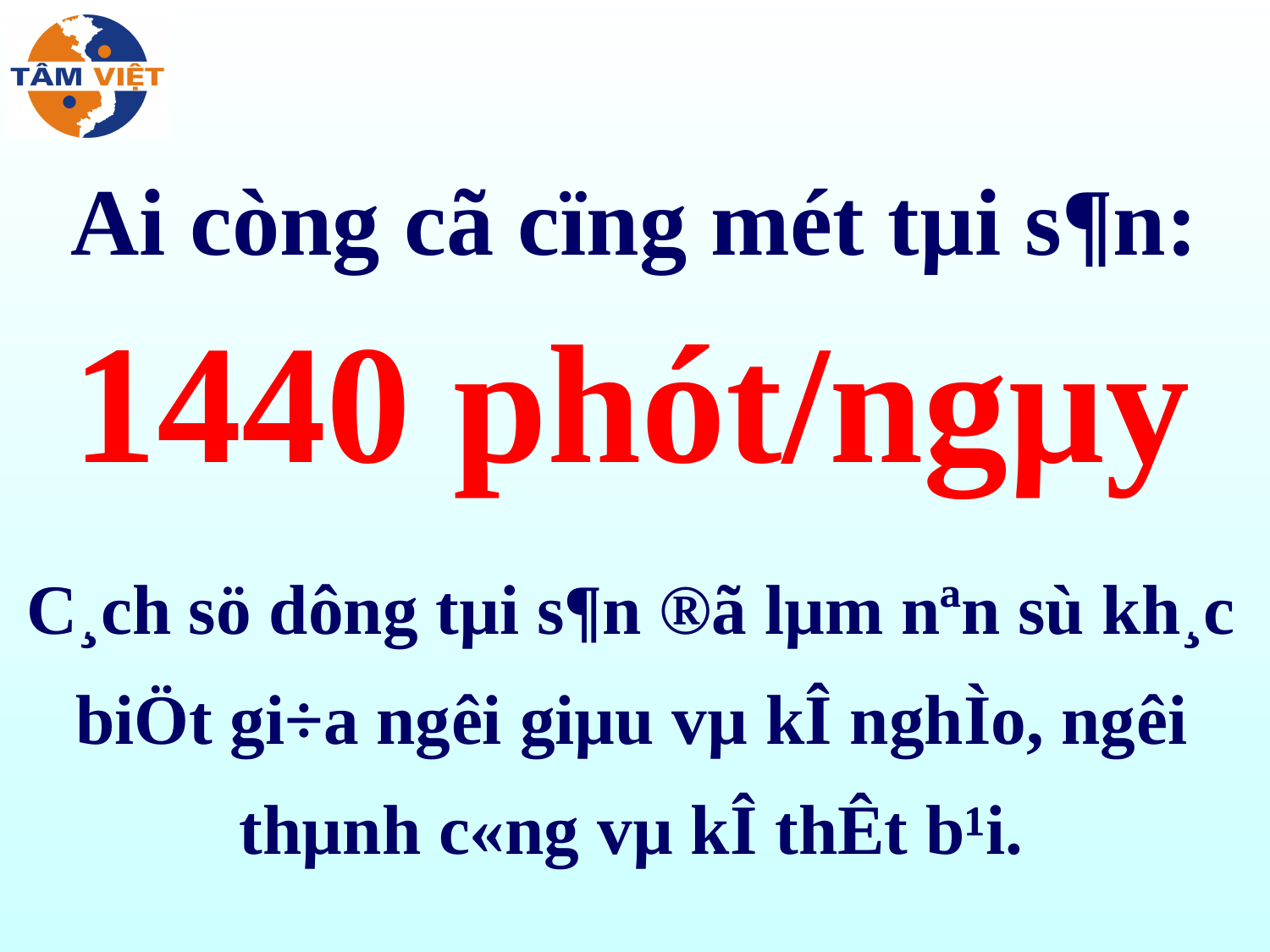

# Ai còng cã cïng mét tµi s¶n:
1440 phót/ngµy
C¸ch sö dông tµi s¶n ®ã lµm nªn sù kh¸c biÖt gi÷a ng­êi giµu vµ kÎ nghÌo, ng­êi thµnh c«ng vµ kÎ thÊt b¹i.